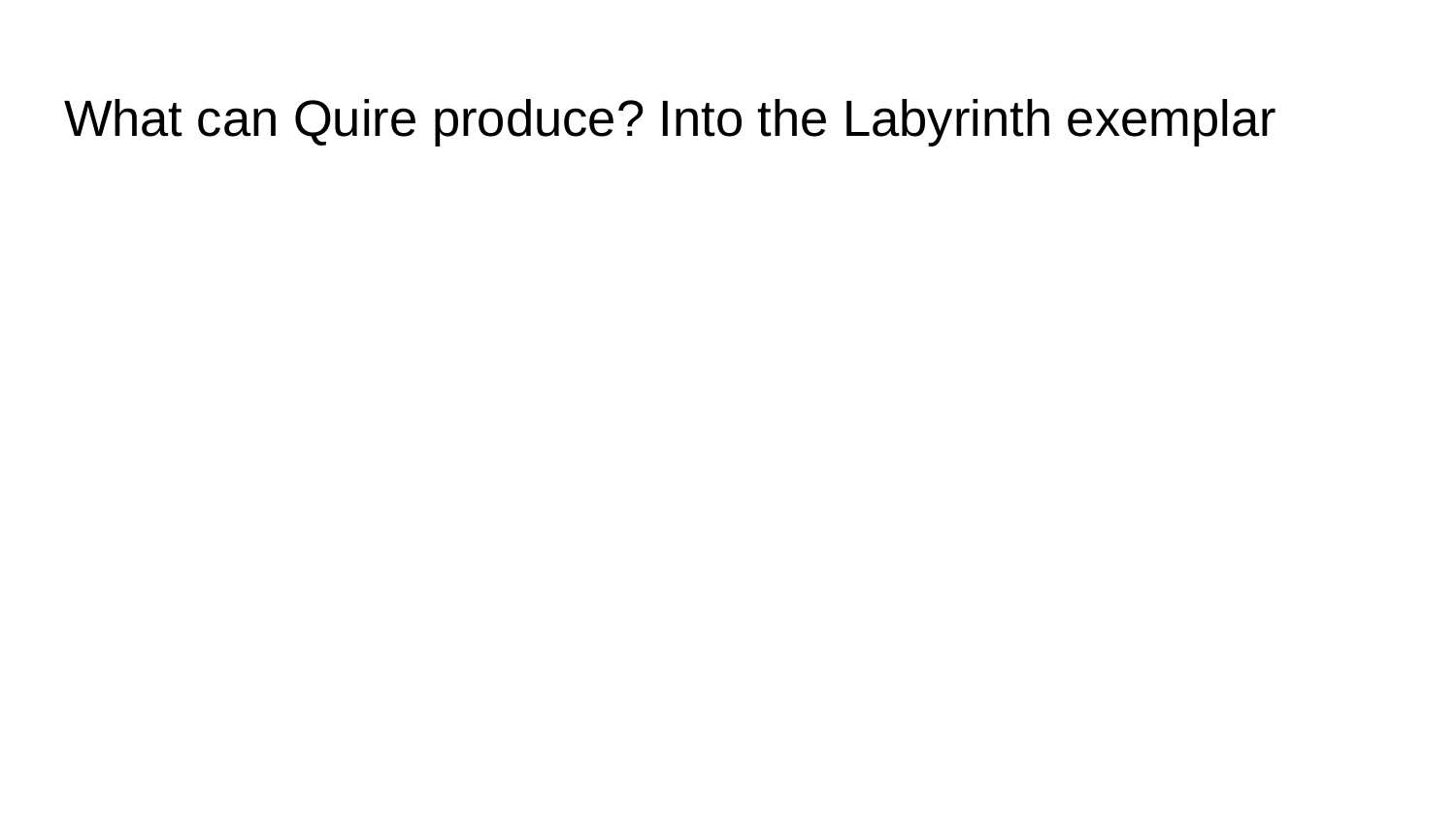

# What can Quire produce? Into the Labyrinth exemplar